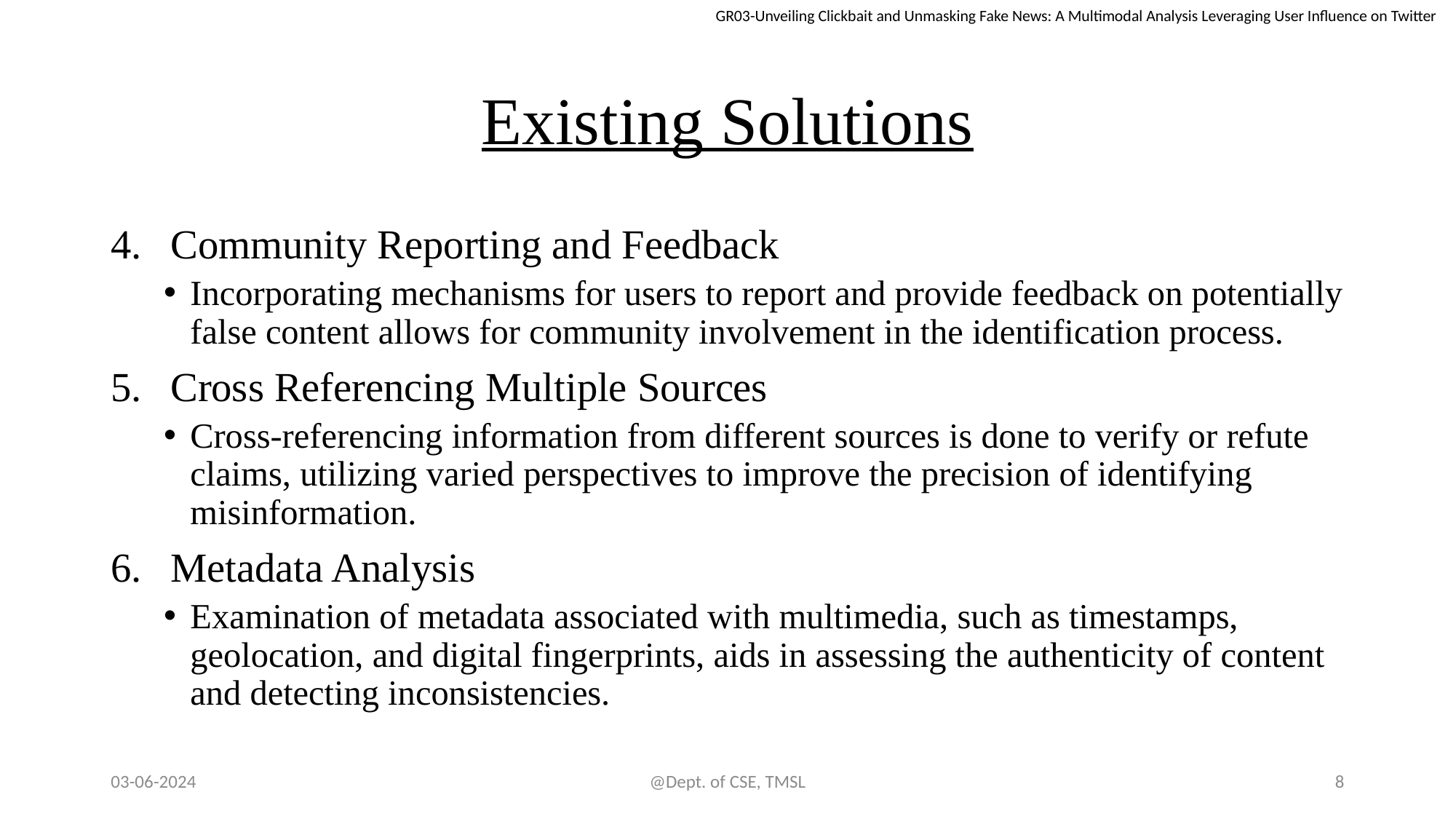

GR03-Unveiling Clickbait and Unmasking Fake News: A Multimodal Analysis Leveraging User Influence on Twitter
# Existing Solutions
Community Reporting and Feedback
Incorporating mechanisms for users to report and provide feedback on potentially false content allows for community involvement in the identification process.
Cross Referencing Multiple Sources
Cross-referencing information from different sources is done to verify or refute claims, utilizing varied perspectives to improve the precision of identifying misinformation.
Metadata Analysis
Examination of metadata associated with multimedia, such as timestamps, geolocation, and digital fingerprints, aids in assessing the authenticity of content and detecting inconsistencies.

03-06-2024
@Dept. of CSE, TMSL
8